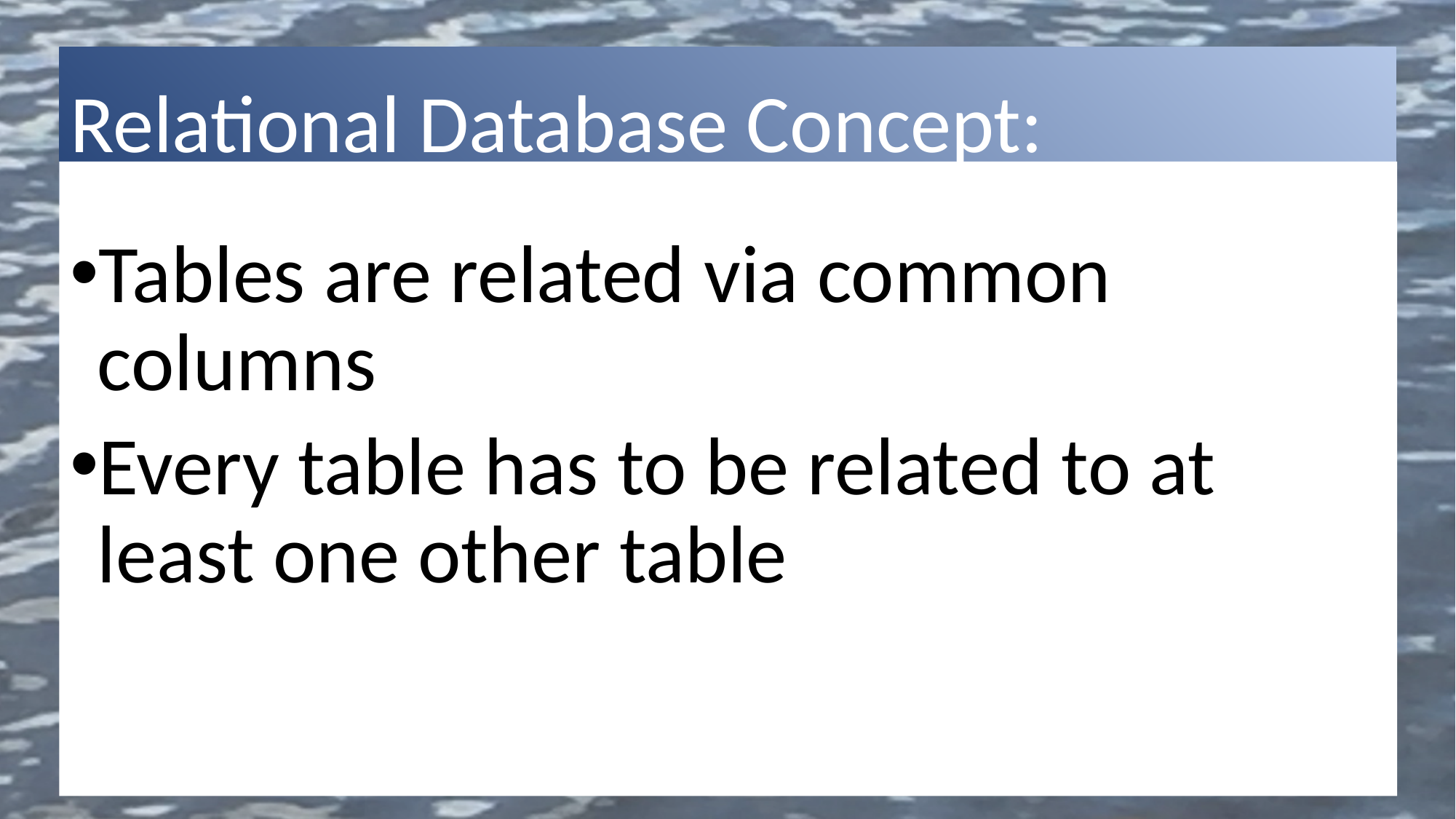

# Relational Database Concept:

Tables are related via common columns
Every table has to be related to at least one other table